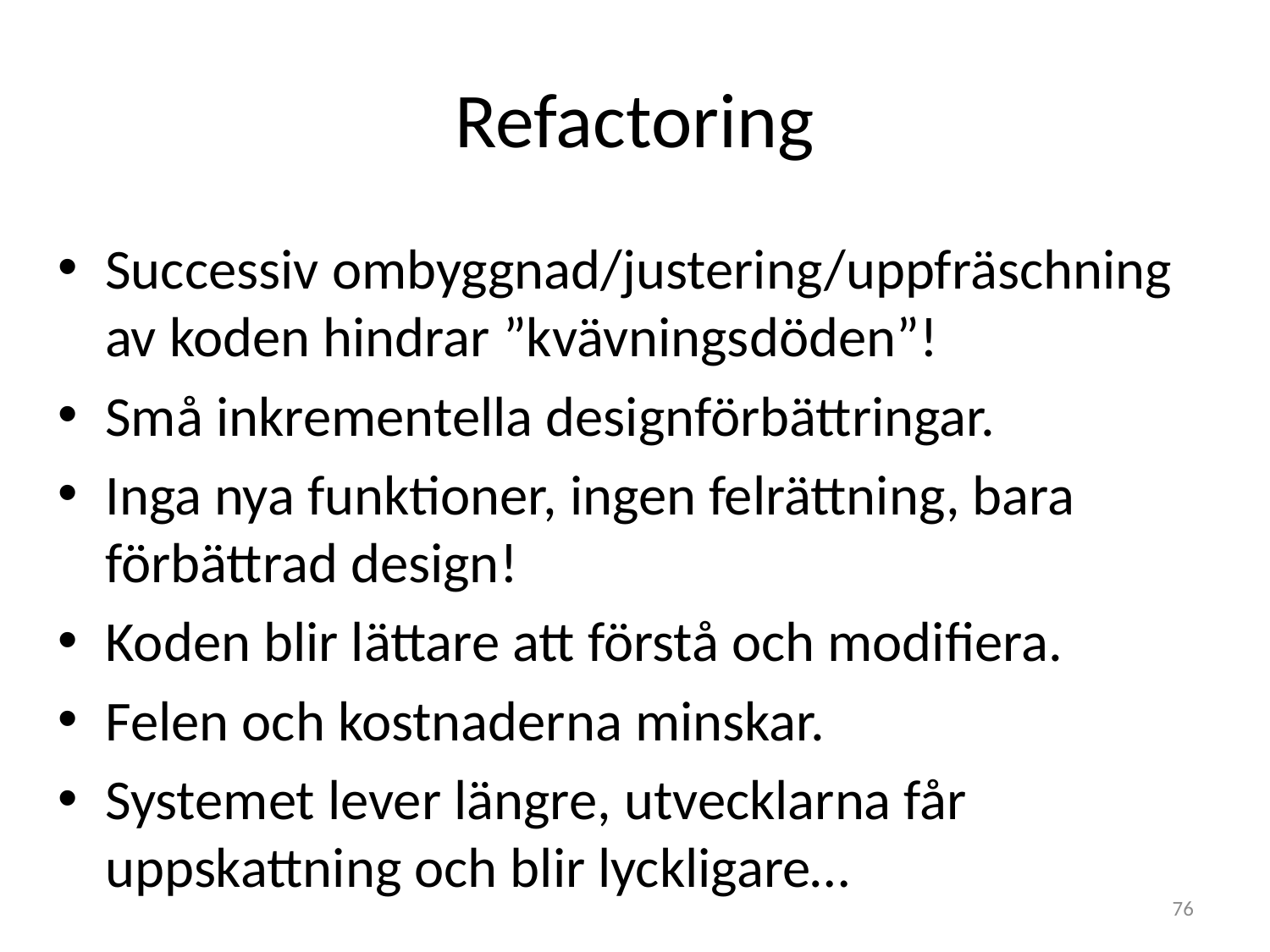

# Refactoring
Successiv ombyggnad/justering/uppfräschning av koden hindrar ”kvävningsdöden”!
Små inkrementella designförbättringar.
Inga nya funktioner, ingen felrättning, bara förbättrad design!
Koden blir lättare att förstå och modifiera.
Felen och kostnaderna minskar.
Systemet lever längre, utvecklarna får uppskattning och blir lyckligare…

76